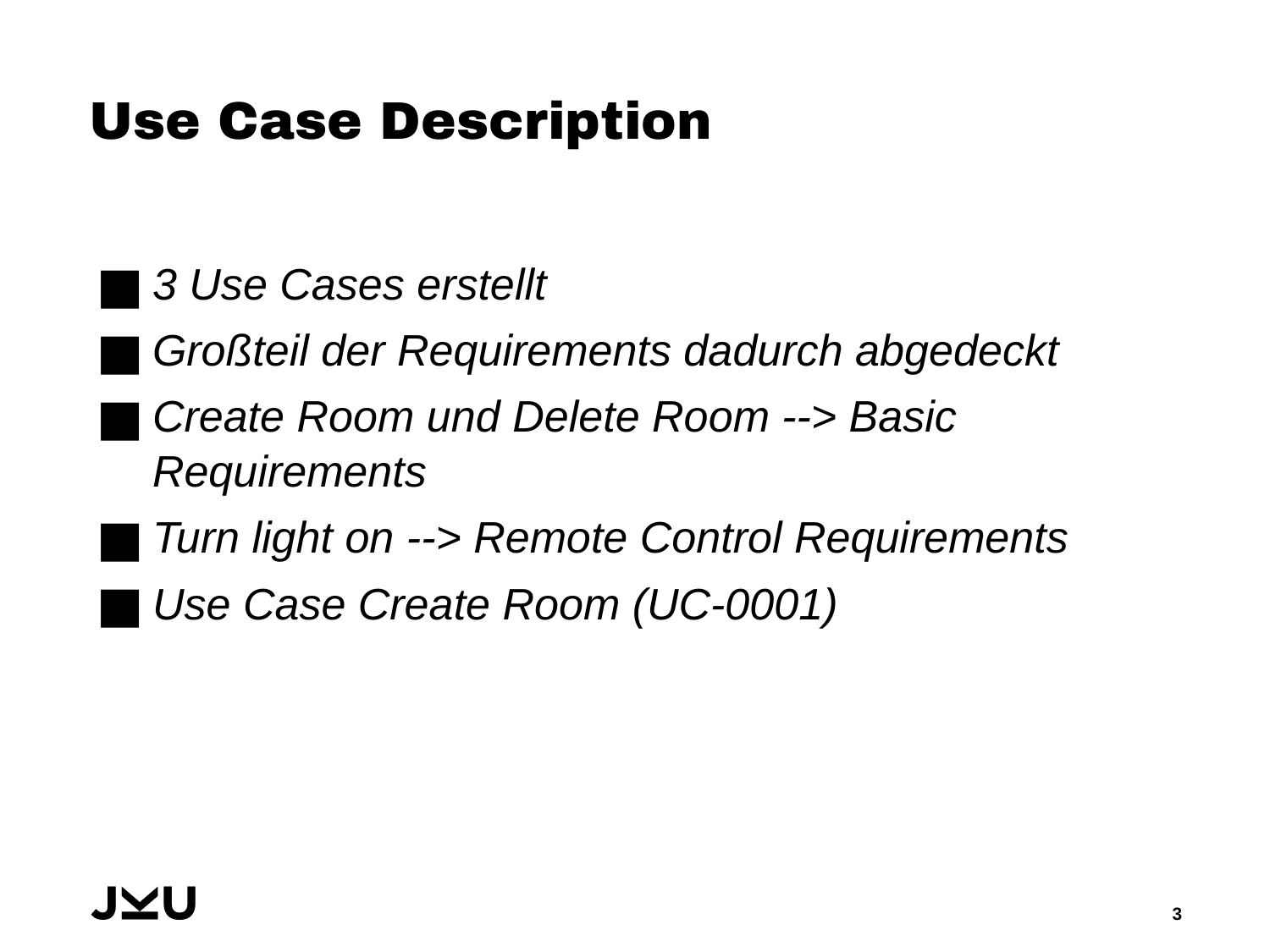

# Use Case Description
3 Use Cases erstellt
Großteil der Requirements dadurch abgedeckt
Create Room und Delete Room --> Basic Requirements
Turn light on --> Remote Control Requirements
Use Case Create Room (UC-0001)

3